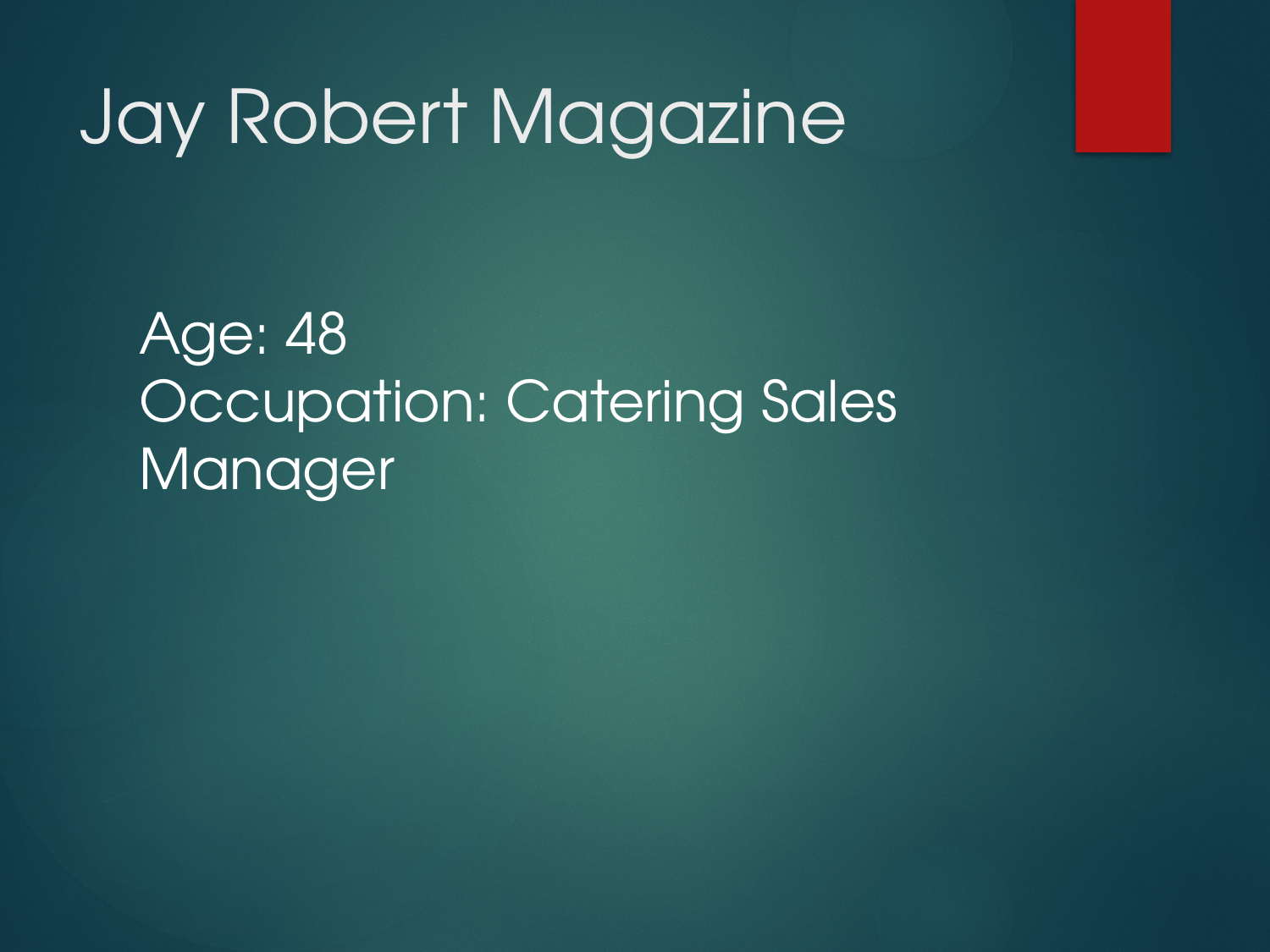

# Jay Robert Magazine

Age: 48
Occupation: Catering Sales Manager